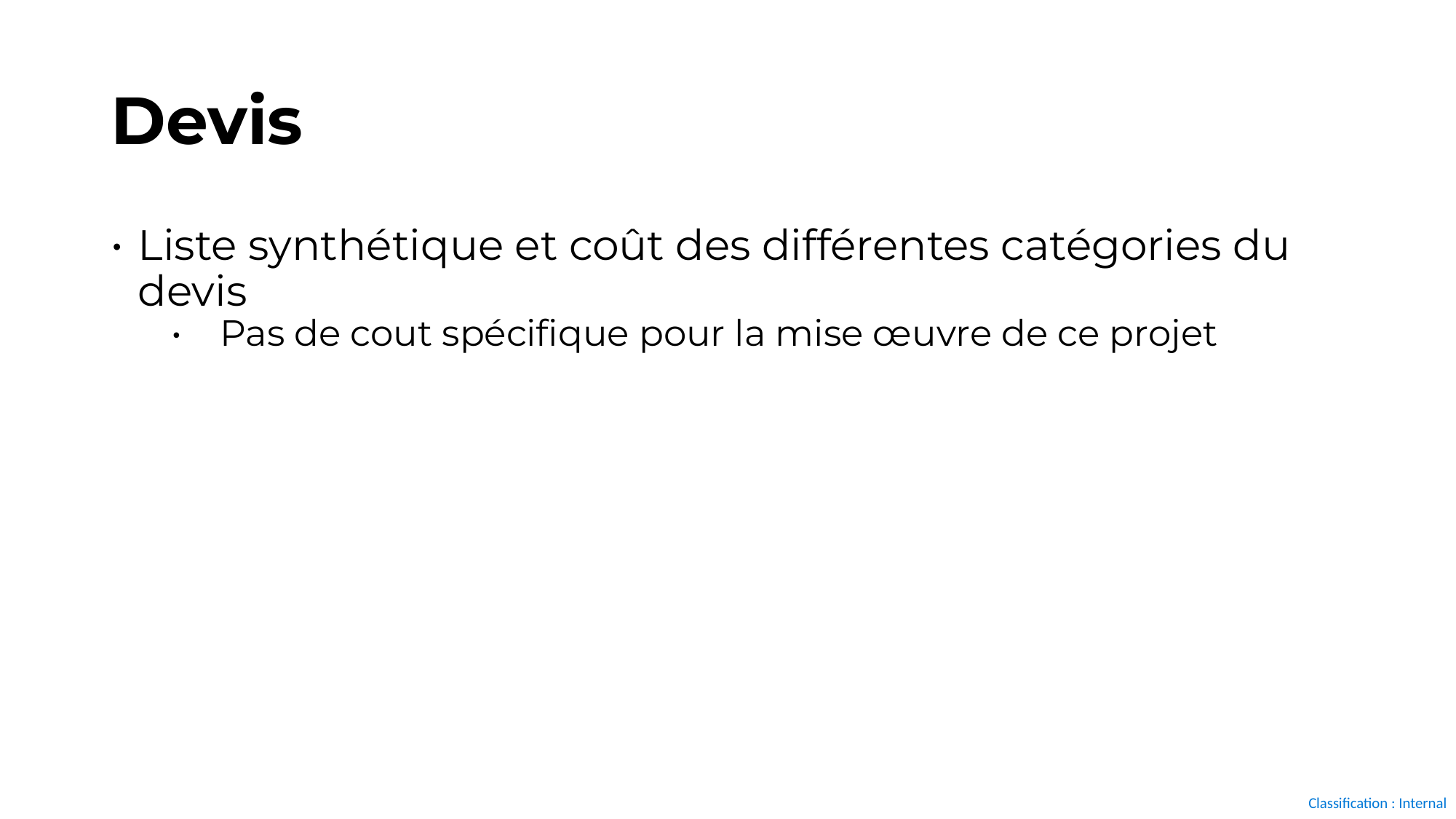

# Devis
Liste synthétique et coût des différentes catégories du devis
Pas de cout spécifique pour la mise œuvre de ce projet